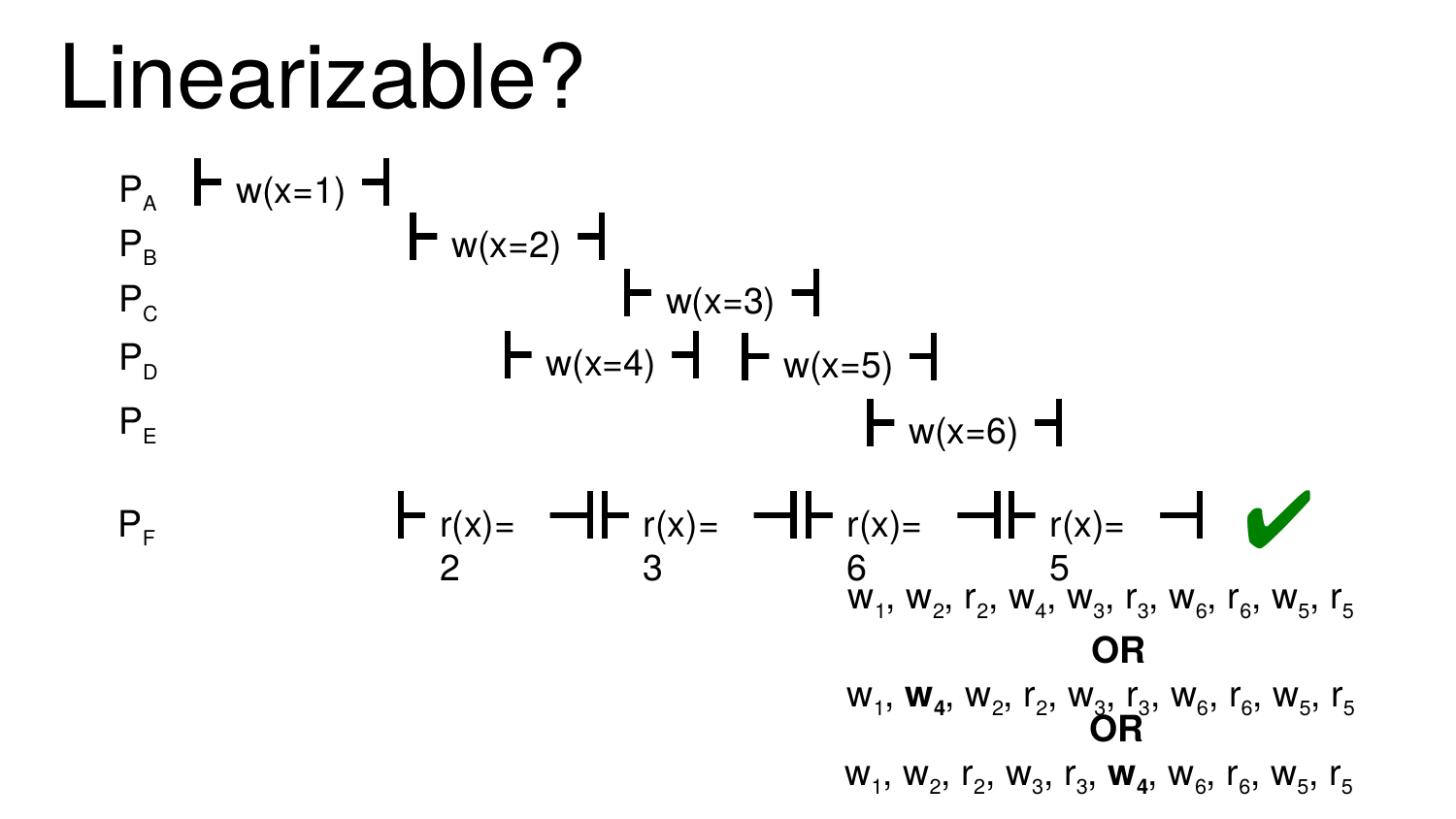

# Linearizable?
PA
w(x=1)
PB
w(x=2)
PC
w(x=3)
PD
w(x=4)
w(x=5)
PE
w(x=6)
r(x)=2
r(x)=3
r(x)=6
r(x)=5
PF
✔
w1, w2, r2, w4, w3, r3, w6, r6, w5, r5
OR
w1, w4, w2, r2, w3, r3, w6, r6, w5, r5
OR
w1, w2, r2, w3, r3, w4, w6, r6, w5, r5